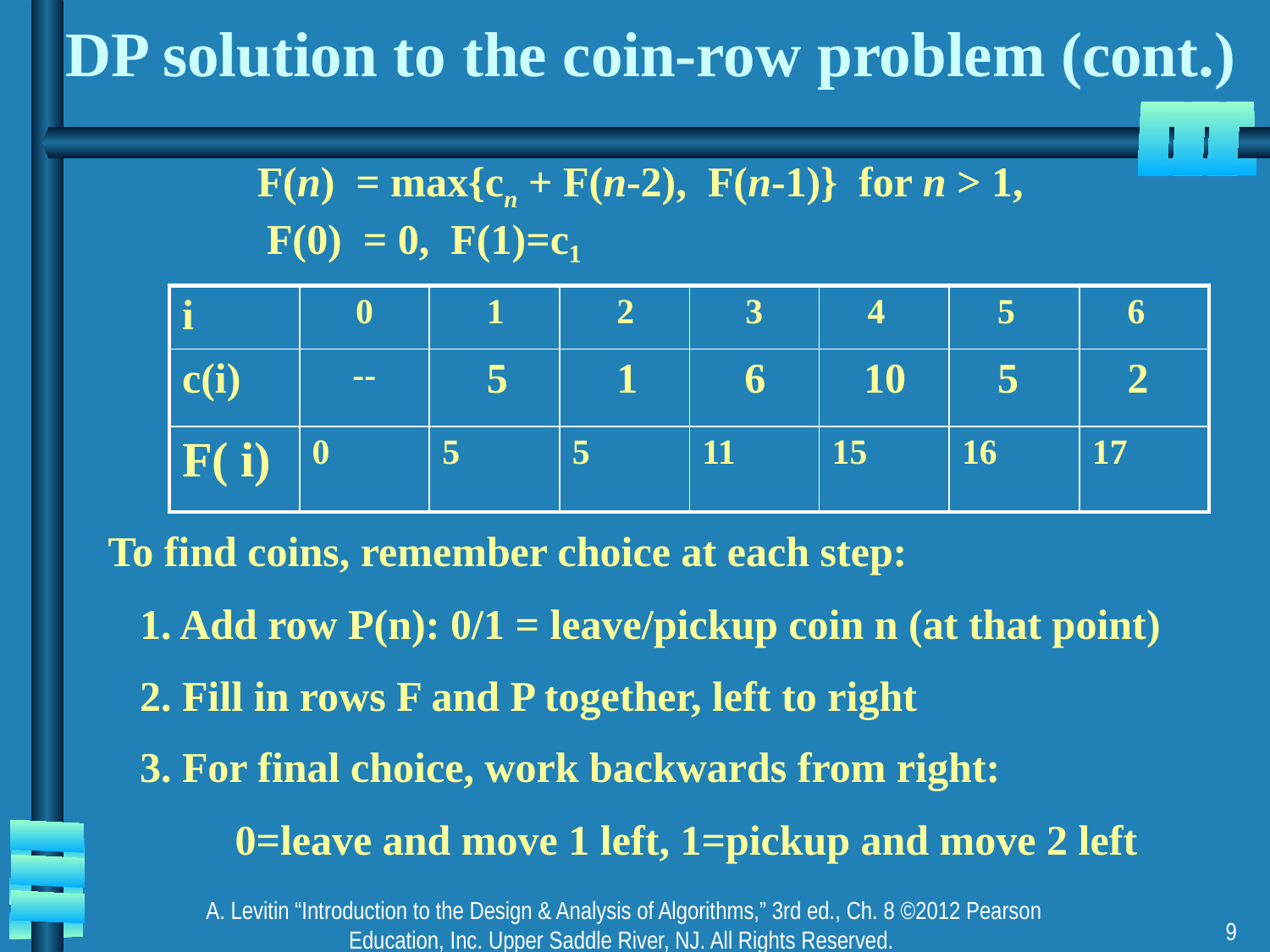

# DP solution to the coin-row problem (cont.)

F(n)  = max{cn + F(n-2),  F(n-1)}  for n > 1,
                  F(0)  = 0,  F(1)=c₁
| i | 0 | 1 | 2 | 3 | 4 | 5 | 6 |
| --- | --- | --- | --- | --- | --- | --- | --- |
| c(i) | -- | 5 | 1 | 6 | 10 | 5 | 2 |
| F( i) | 0 | 5 | 5 | 11 | 15 | 16 | 17 |
To find coins, remember choice at each step:
   1. Add row P(n): 0/1 = leave/pickup coin n (at that point)
   2. Fill in rows F and P together, left to right
   3. For final choice, work backwards from right:
	0=leave and move 1 left, 1=pickup and move 2 left
A. Levitin “Introduction to the Design & Analysis of Algorithms,” 3rd ed., Ch. 8 ©2012 Pearson Education, Inc. Upper Saddle River, NJ. All Rights Reserved.
9